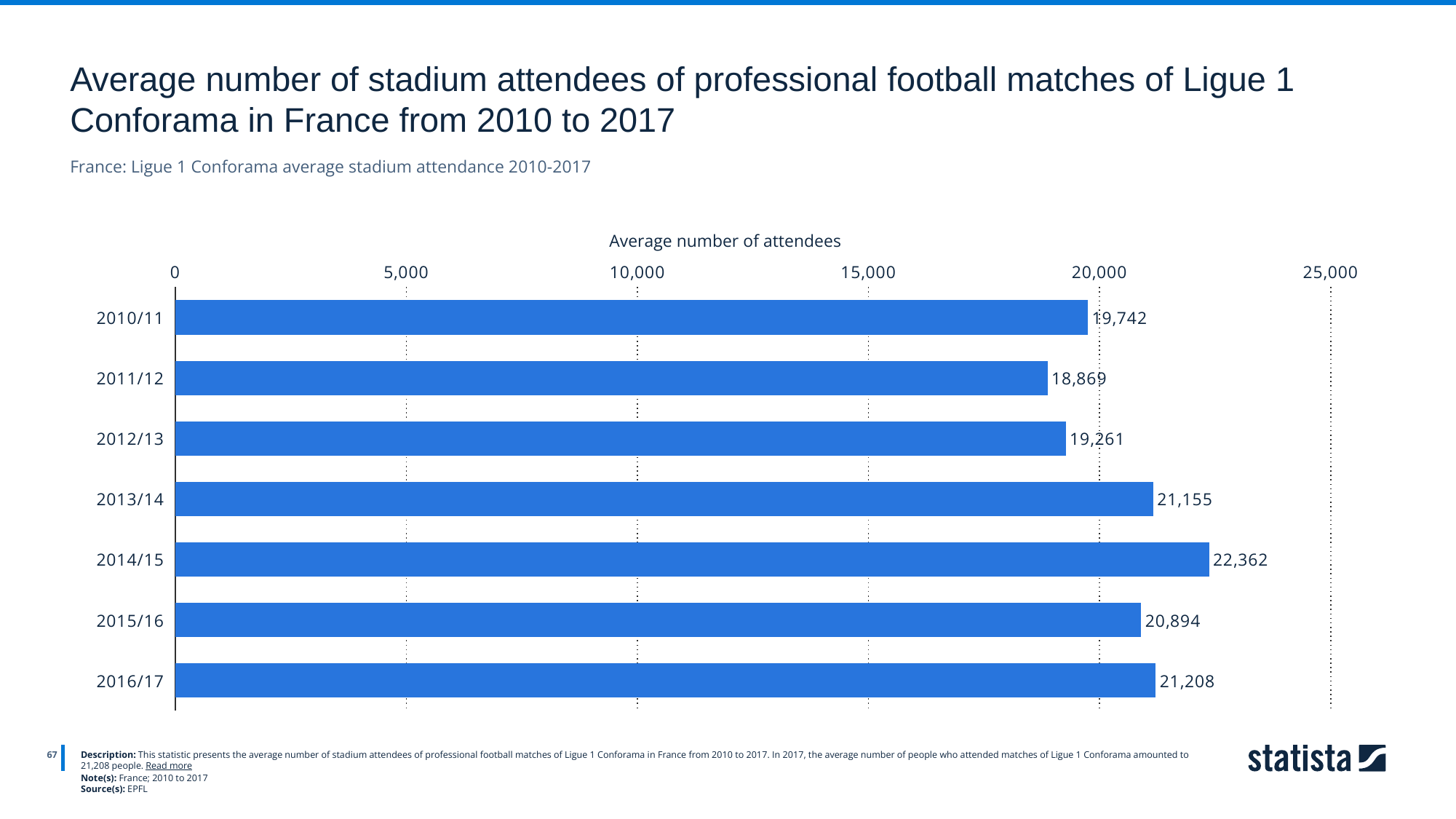

Average number of stadium attendees of professional football matches of Ligue 1 Conforama in France from 2010 to 2017
France: Ligue 1 Conforama average stadium attendance 2010-2017
Average number of attendees

### Chart

| Category | data |
|---|---|
| 2010/11 | 19742.0 |
| 2011/12 | 18869.0 |
| 2012/13 | 19261.0 |
| 2013/14 | 21155.0 |
| 2014/15 | 22362.0 |
| 2015/16 | 20894.0 |
| 2016/17 | 21208.0 |
67
Description: This statistic presents the average number of stadium attendees of professional football matches of Ligue 1 Conforama in France from 2010 to 2017. In 2017, the average number of people who attended matches of Ligue 1 Conforama amounted to 21,208 people. Read more
Note(s): France; 2010 to 2017
Source(s): EPFL